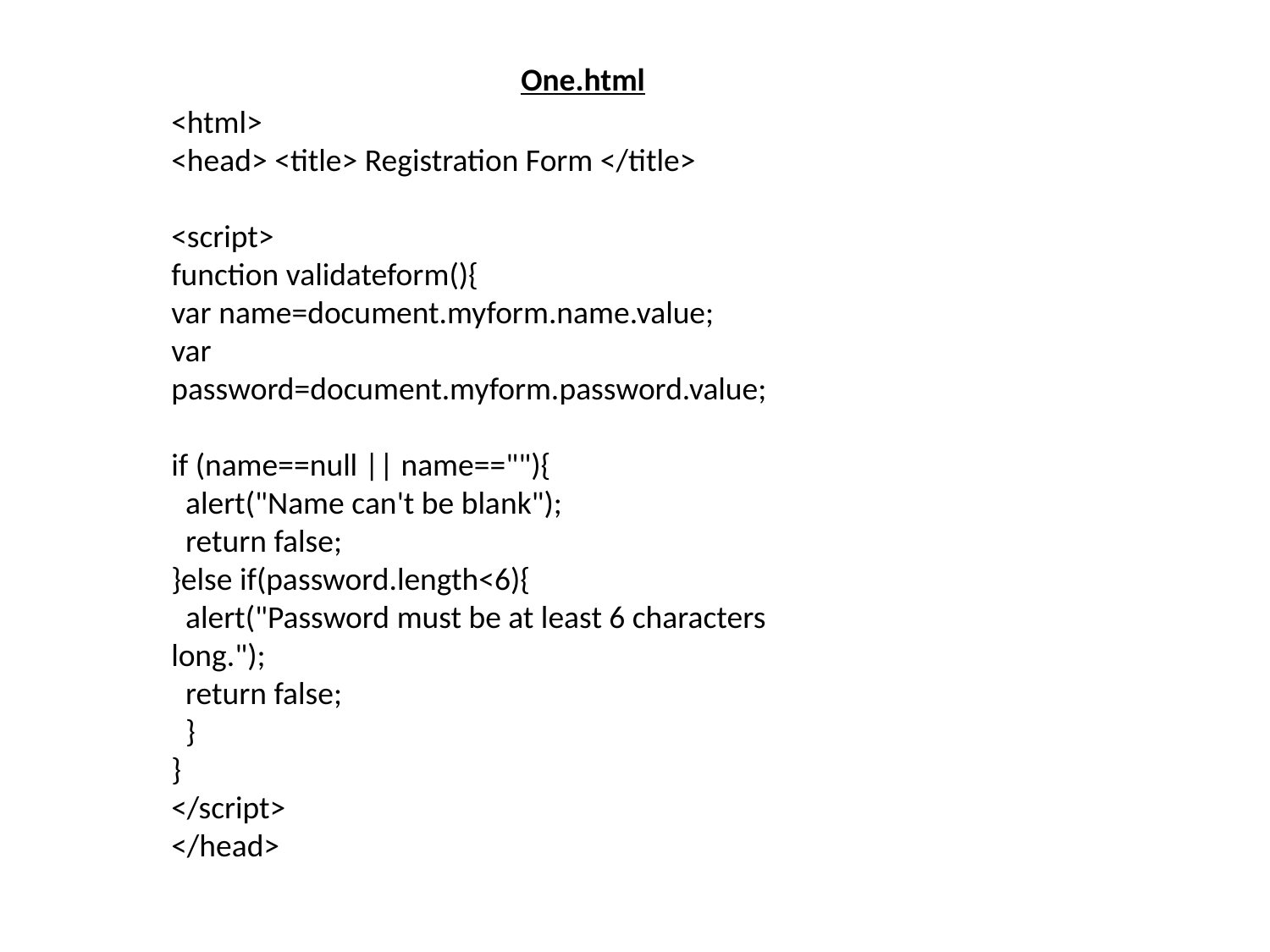

One.html
<html>
<head> <title> Registration Form </title>

<script>
function validateform(){
var name=document.myform.name.value;
var password=document.myform.password.value;

if (name==null || name==""){
  alert("Name can't be blank");
  return false;
}else if(password.length<6){
  alert("Password must be at least 6 characters long.");
  return false;
  }
}
</script>
</head>